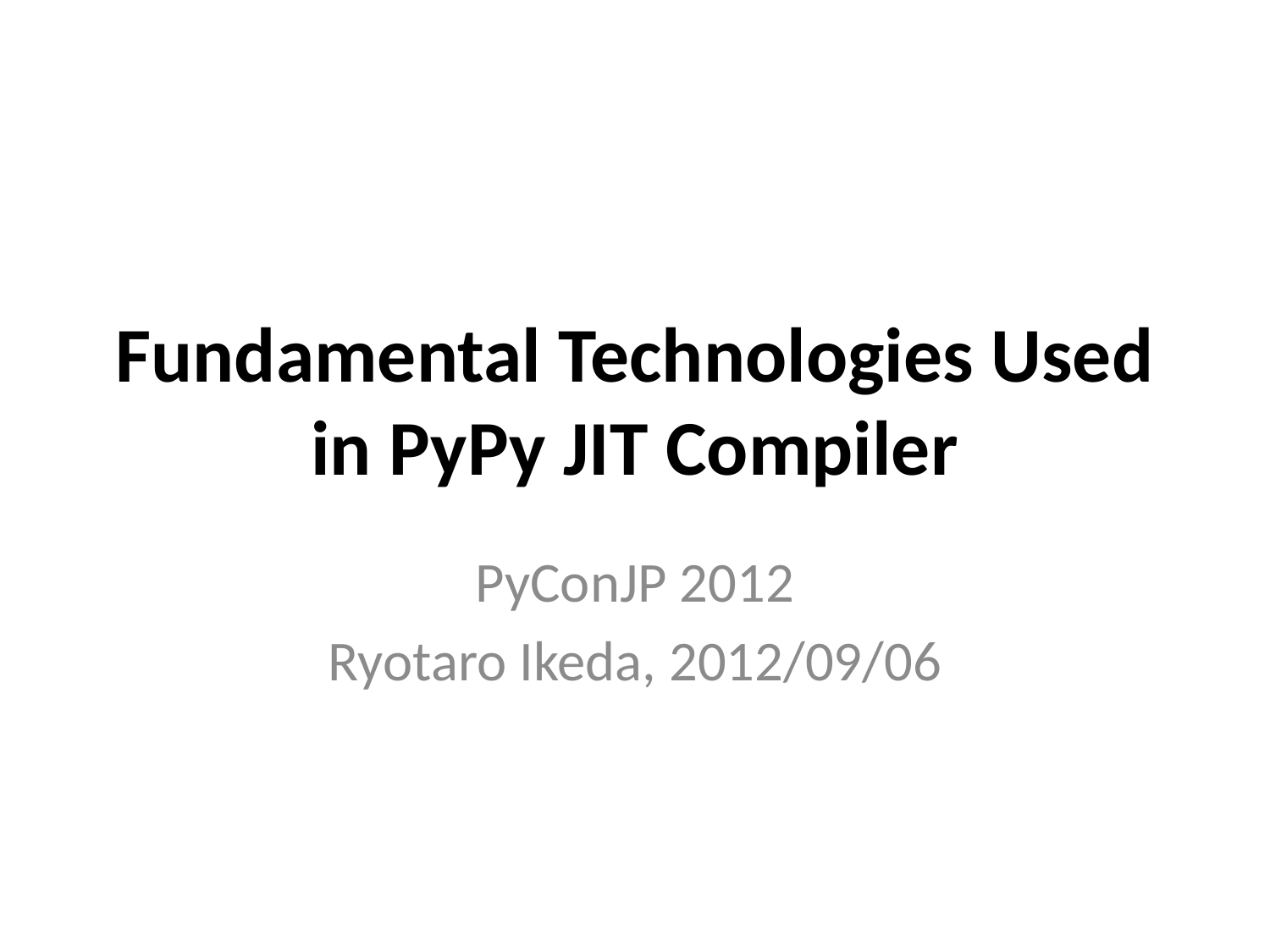

# Fundamental Technologies Used in PyPy JIT Compiler
PyConJP 2012
Ryotaro Ikeda, 2012/09/06